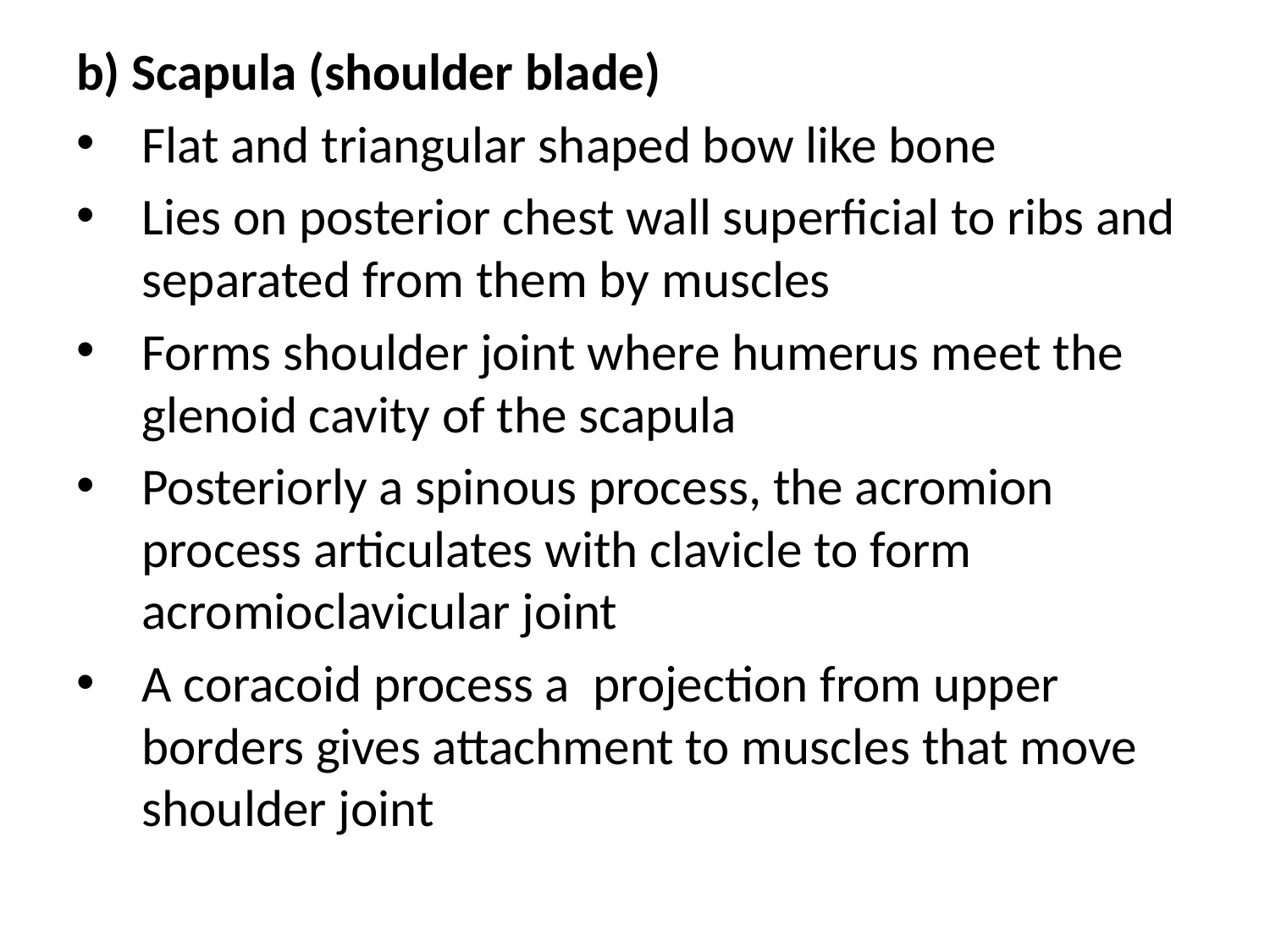

b) Scapula (shoulder blade)
Flat and triangular shaped bow like bone
Lies on posterior chest wall superficial to ribs and separated from them by muscles
Forms shoulder joint where humerus meet the glenoid cavity of the scapula
Posteriorly a spinous process, the acromion process articulates with clavicle to form acromioclavicular joint
A coracoid process a  projection from upper borders gives attachment to muscles that move shoulder joint